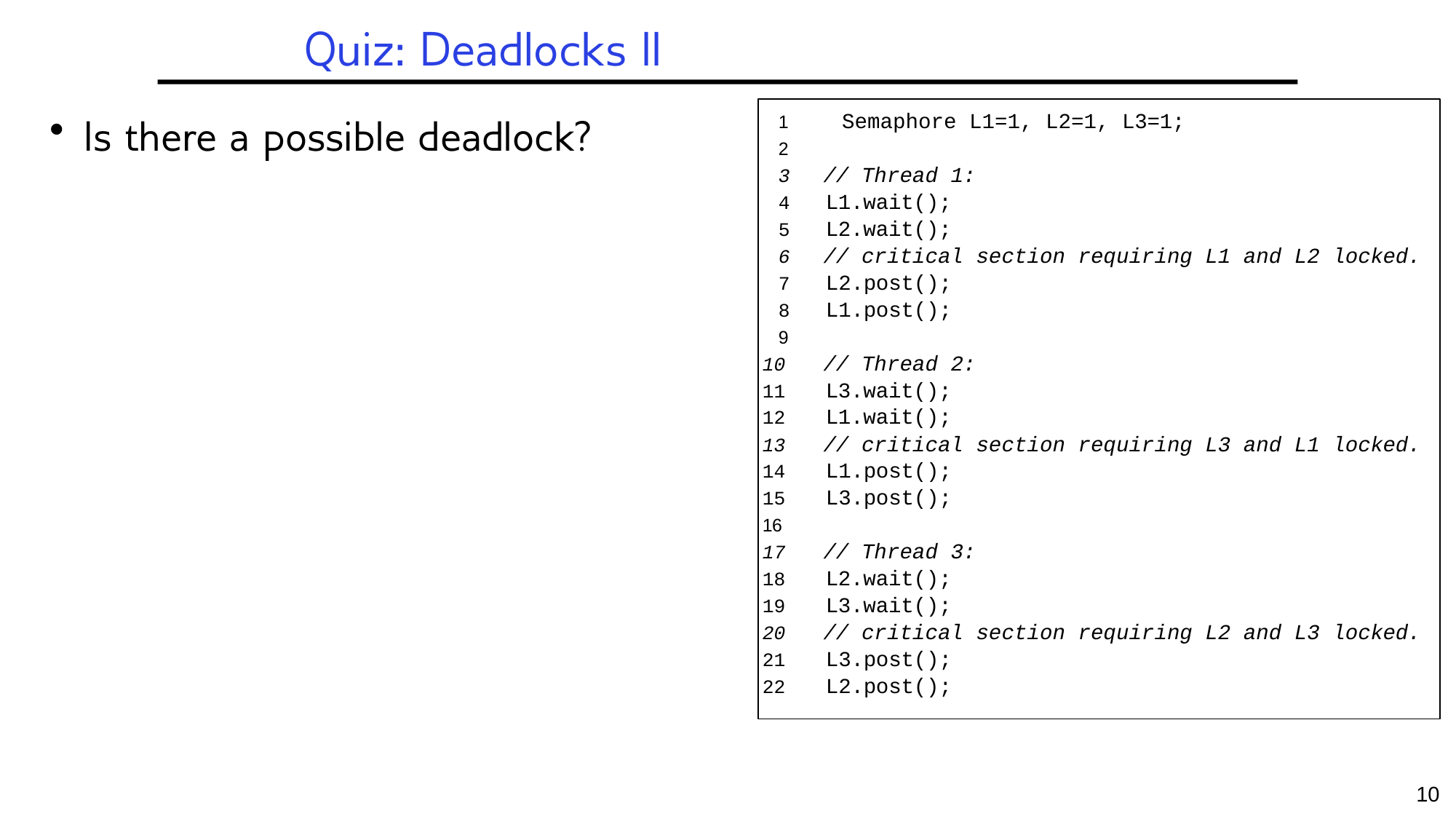

# Quiz: Deadlocks II

1	Semaphore L1=1, L2=1, L3=1;
2
// Thread 1:
L1.wait();
L2.wait();
// critical section requiring L1 and L2 locked.
L2.post();
L1.post();
9
// Thread 2:
L3.wait();
L1.wait();
// critical section requiring L3 and L1 locked.
L1.post();
L3.post();
16
// Thread 3:
L2.wait();
L3.wait();
// critical section requiring L2 and L3 locked.
L3.post();
L2.post();
Is there a possible deadlock?